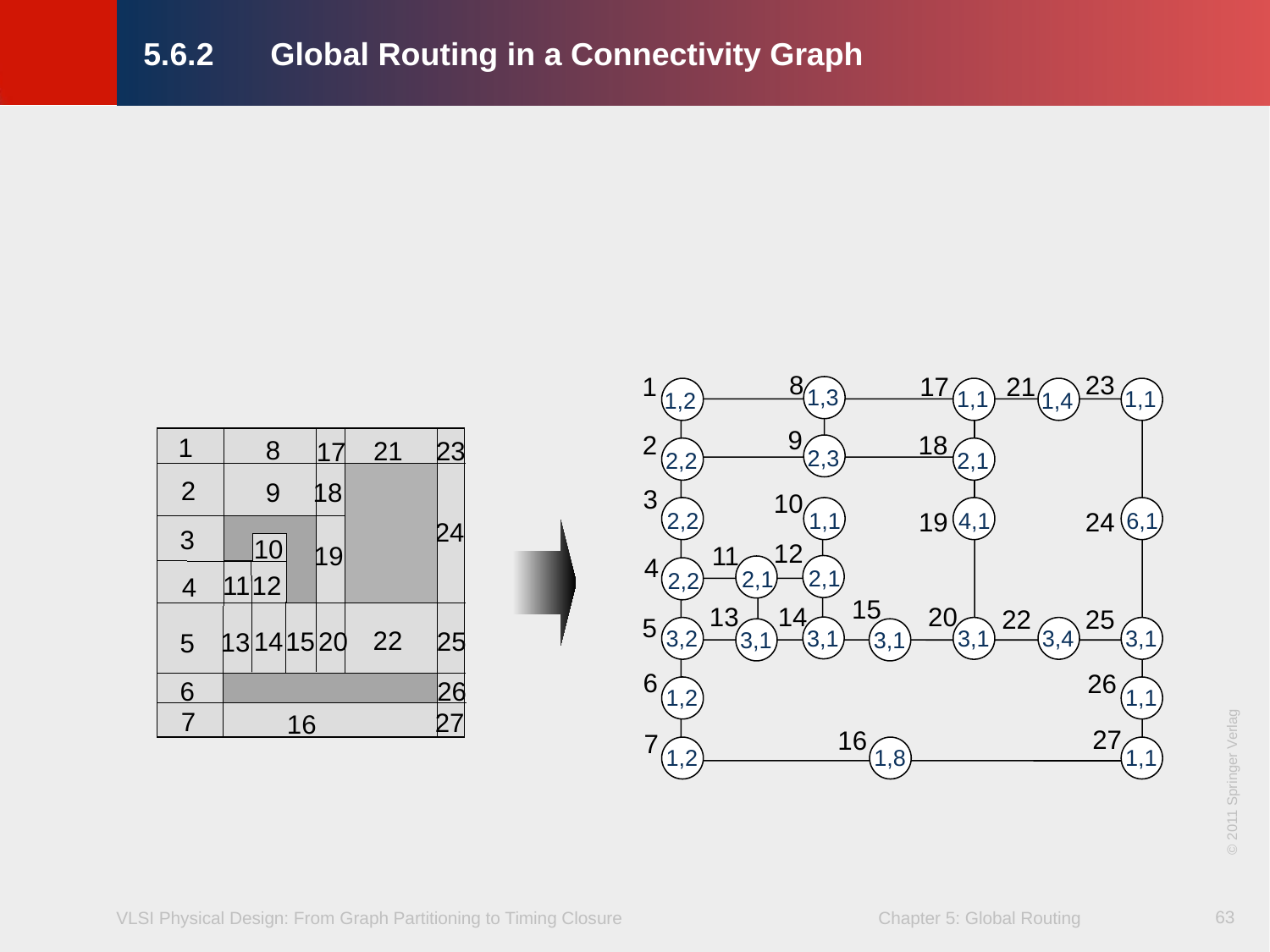

# 5.6.2	Global Routing in a Connectivity Graph
8
23
1
17
21
1,3

1,1
1,1

1,2
1,4

9
2
18
1
8
21
23

17

2,3

2,2
2,1

2
9
18
3
10

19
24
2,2
1,1
4,1
6,1
24

3

10
12
19
11
4

2,1

2,1
2,2

11
12
4

15
13
14
20
22
25

5

3,1
22

3,2
3,1
3,4
3,1
25
14
15
20

3,1
3,1
13
5

6
26
26
6

1,2
1,1

7
27
16

27
16
7
1,2
1,8
1,1

63